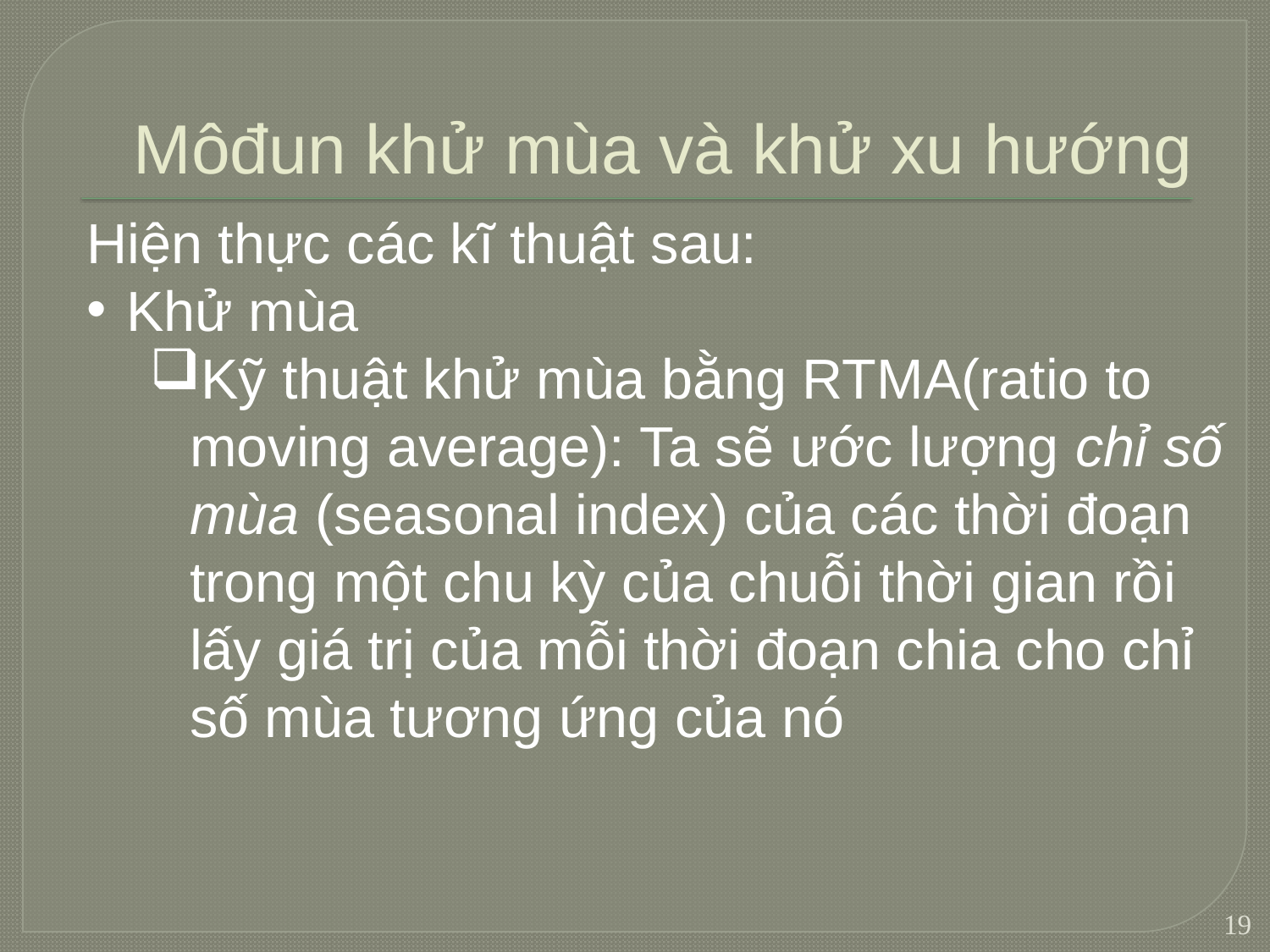

# Môđun khử mùa và khử xu hướng
Hiện thực các kĩ thuật sau:
Khử mùa
Kỹ thuật khử mùa bằng RTMA(ratio to moving average): Ta sẽ ước lượng chỉ số mùa (seasonal index) của các thời đoạn trong một chu kỳ của chuỗi thời gian rồi lấy giá trị của mỗi thời đoạn chia cho chỉ số mùa tương ứng của nó
19